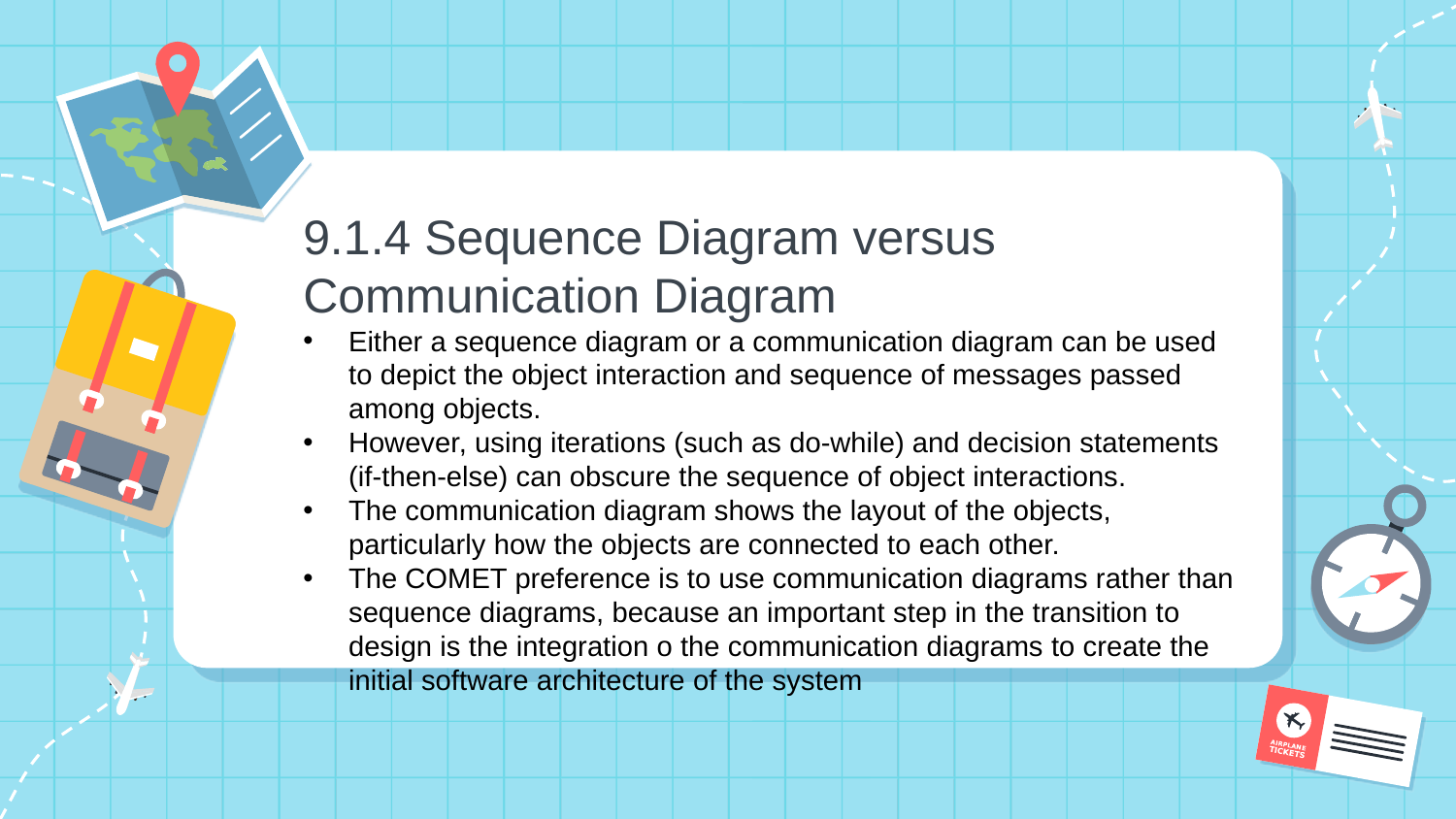

9.1.4 Sequence Diagram versus Communication Diagram
Either a sequence diagram or a communication diagram can be used to depict the object interaction and sequence of messages passed among objects.
However, using iterations (such as do-while) and decision statements (if-then-else) can obscure the sequence of object interactions.
The communication diagram shows the layout of the objects, particularly how the objects are connected to each other.
The COMET preference is to use communication diagrams rather than sequence diagrams, because an important step in the transition to design is the integration o the communication diagrams to create the initial software architecture of the system